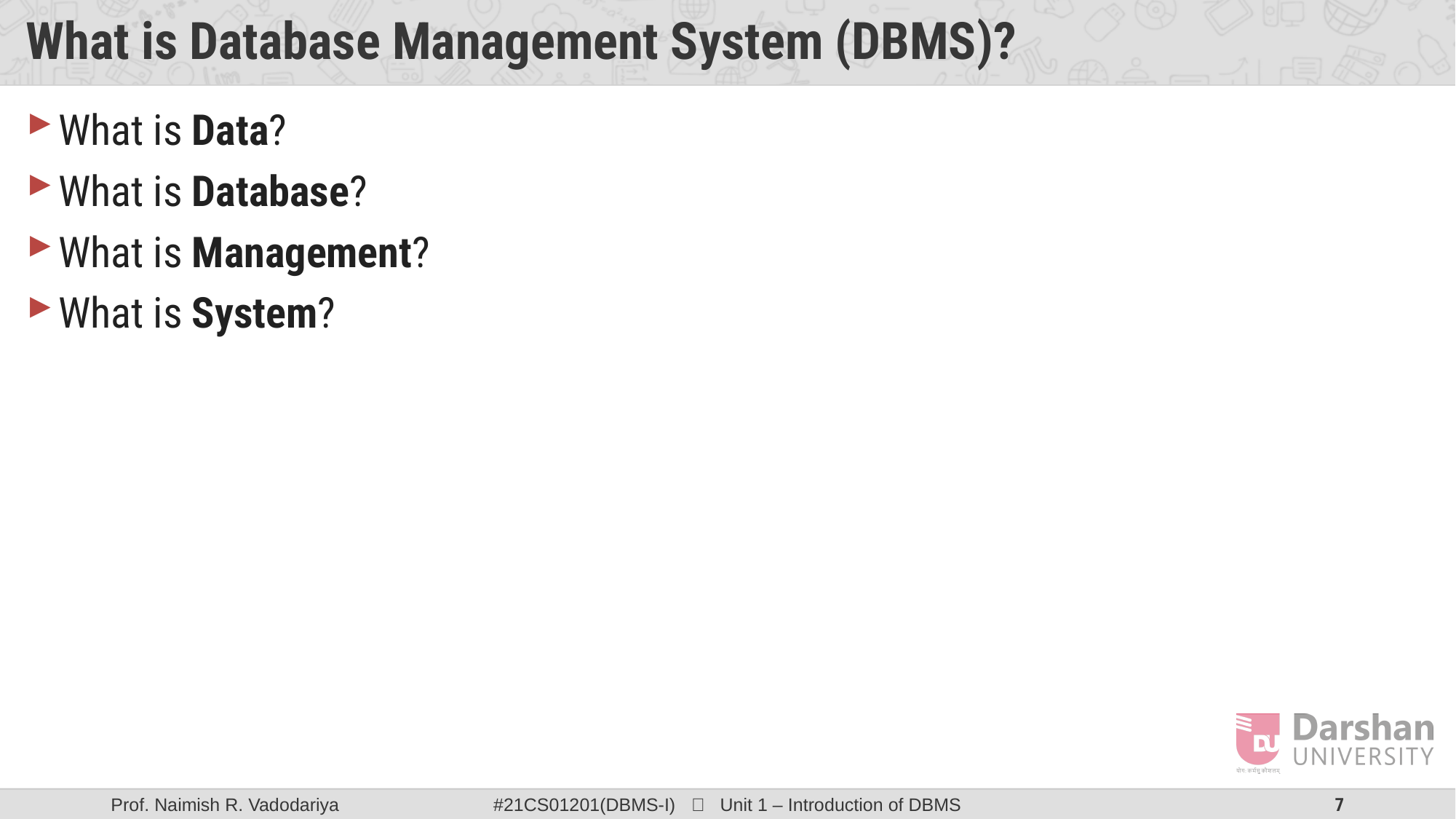

# What is Database Management System (DBMS)?
What is Data?
What is Database?
What is Management?
What is System?